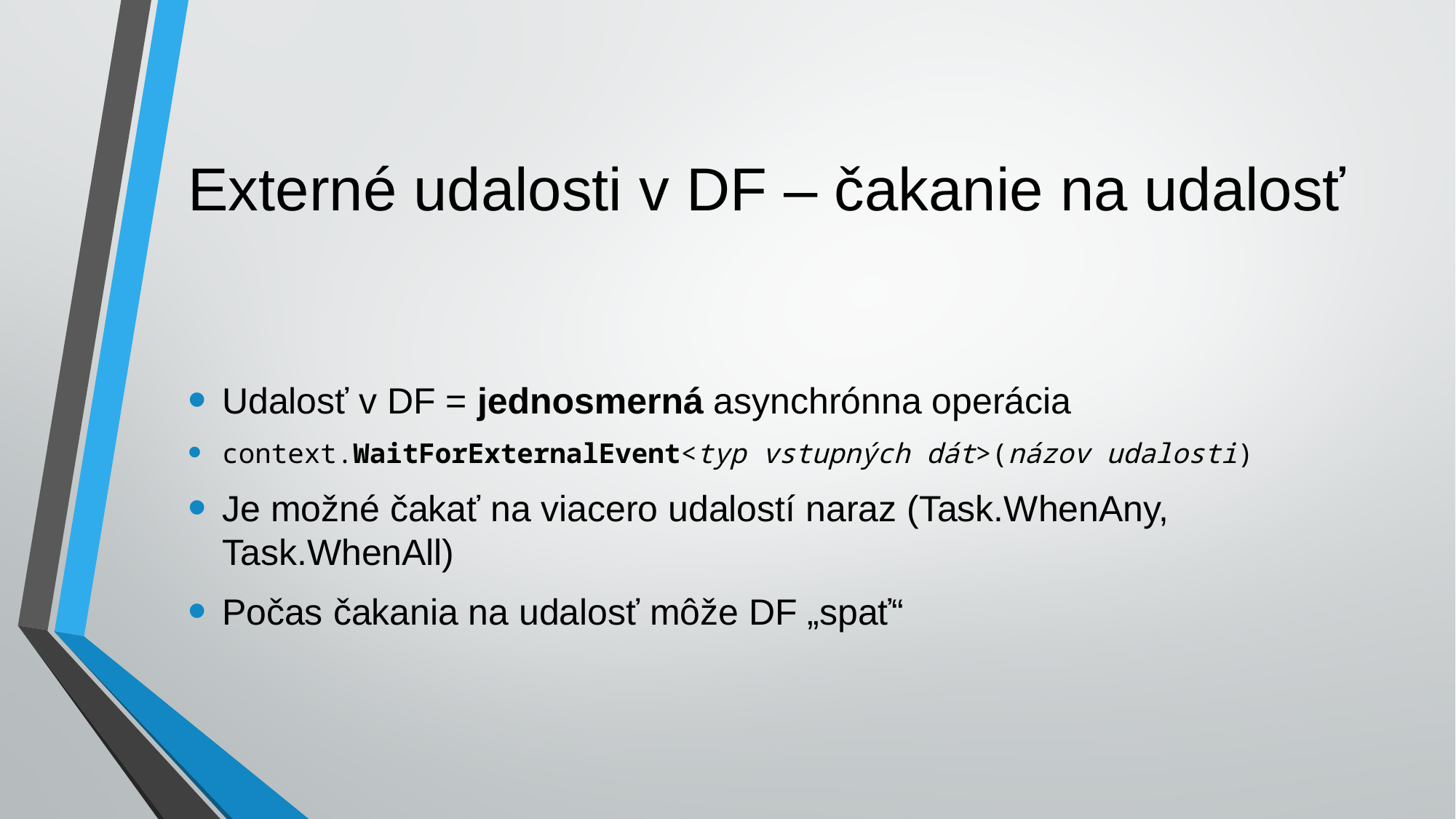

# Externé udalosti v DF – čakanie na udalosť
Udalosť v DF = jednosmerná asynchrónna operácia
context.WaitForExternalEvent<typ vstupných dát>(názov udalosti)
Je možné čakať na viacero udalostí naraz (Task.WhenAny, Task.WhenAll)
Počas čakania na udalosť môže DF „spať“